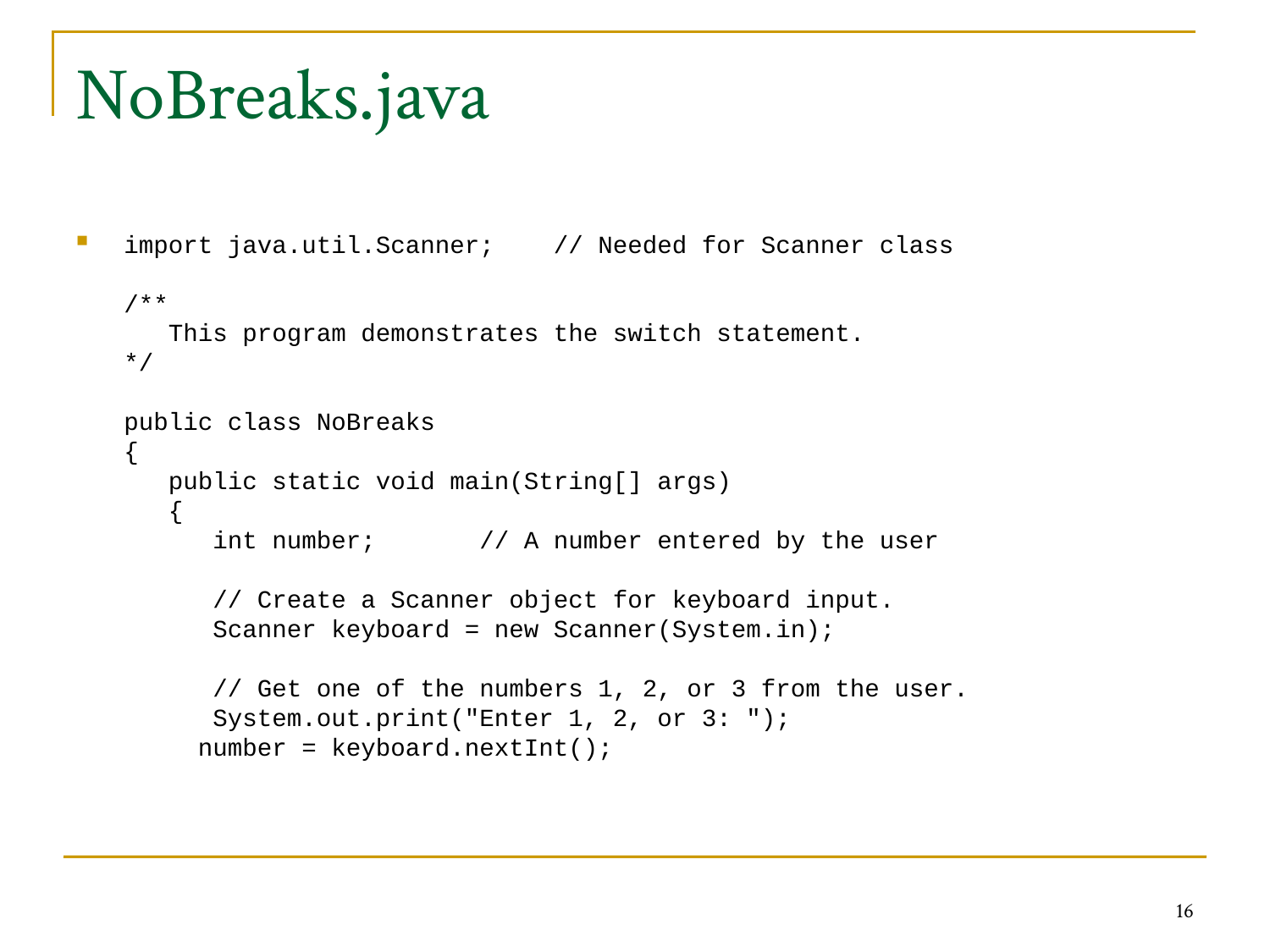

# NoBreaks.java
import java.util.Scanner;    // Needed for Scanner class
/**
   This program demonstrates the switch statement.
*/
public class NoBreaks
{
   public static void main(String[] args)
   {
      int number;       // A number entered by the user
      // Create a Scanner object for keyboard input.
      Scanner keyboard = new Scanner(System.in);
      // Get one of the numbers 1, 2, or 3 from the user.
      System.out.print("Enter 1, 2, or 3: ");
     number = keyboard.nextInt();
16